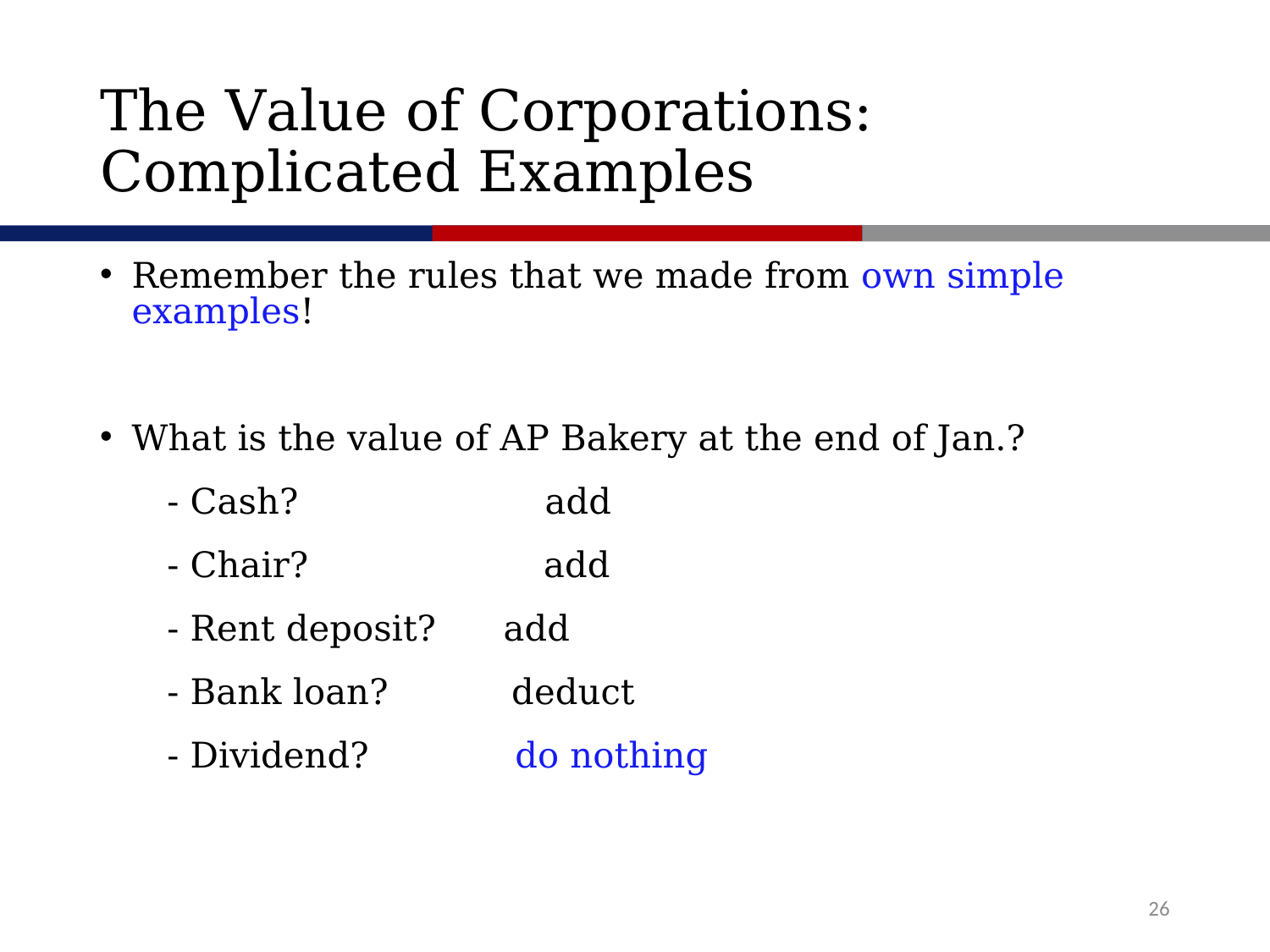

# The Value of Corporations: Complicated Examples
Remember the rules that we made from own simple examples!

What is the value of AP Bakery at the end of Jan.?
      - Cash?                      add
      - Chair?                     add
      - Rent deposit?      add
      - Bank loan?           deduct
      - Dividend?             do nothing
26